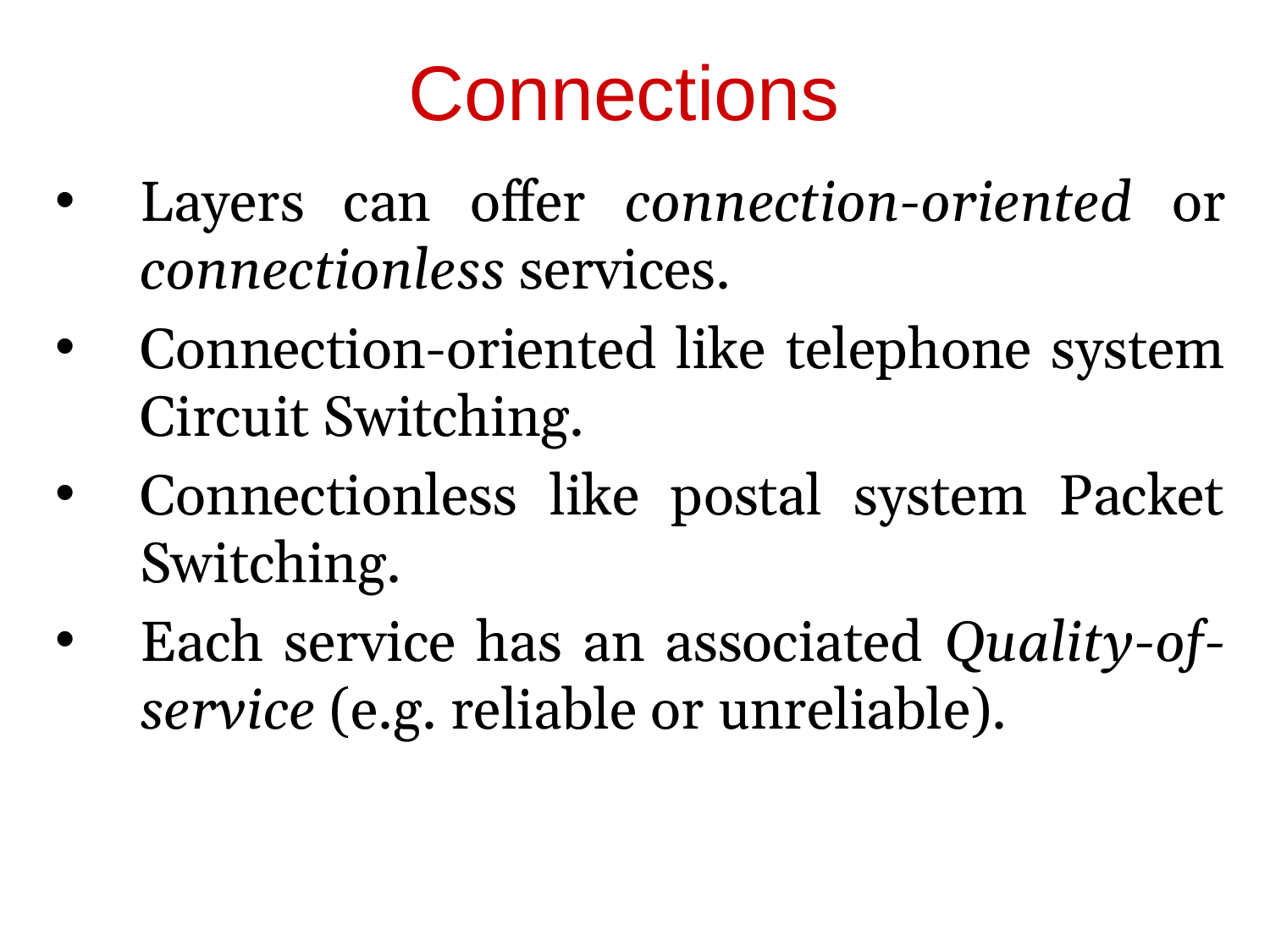

Connections
Layers can offer connection-oriented or connectionless services.
Connection-oriented like telephone system Circuit Switching.
Connectionless like postal system Packet Switching.
Each service has an associated Quality-of-service (e.g. reliable or unreliable).